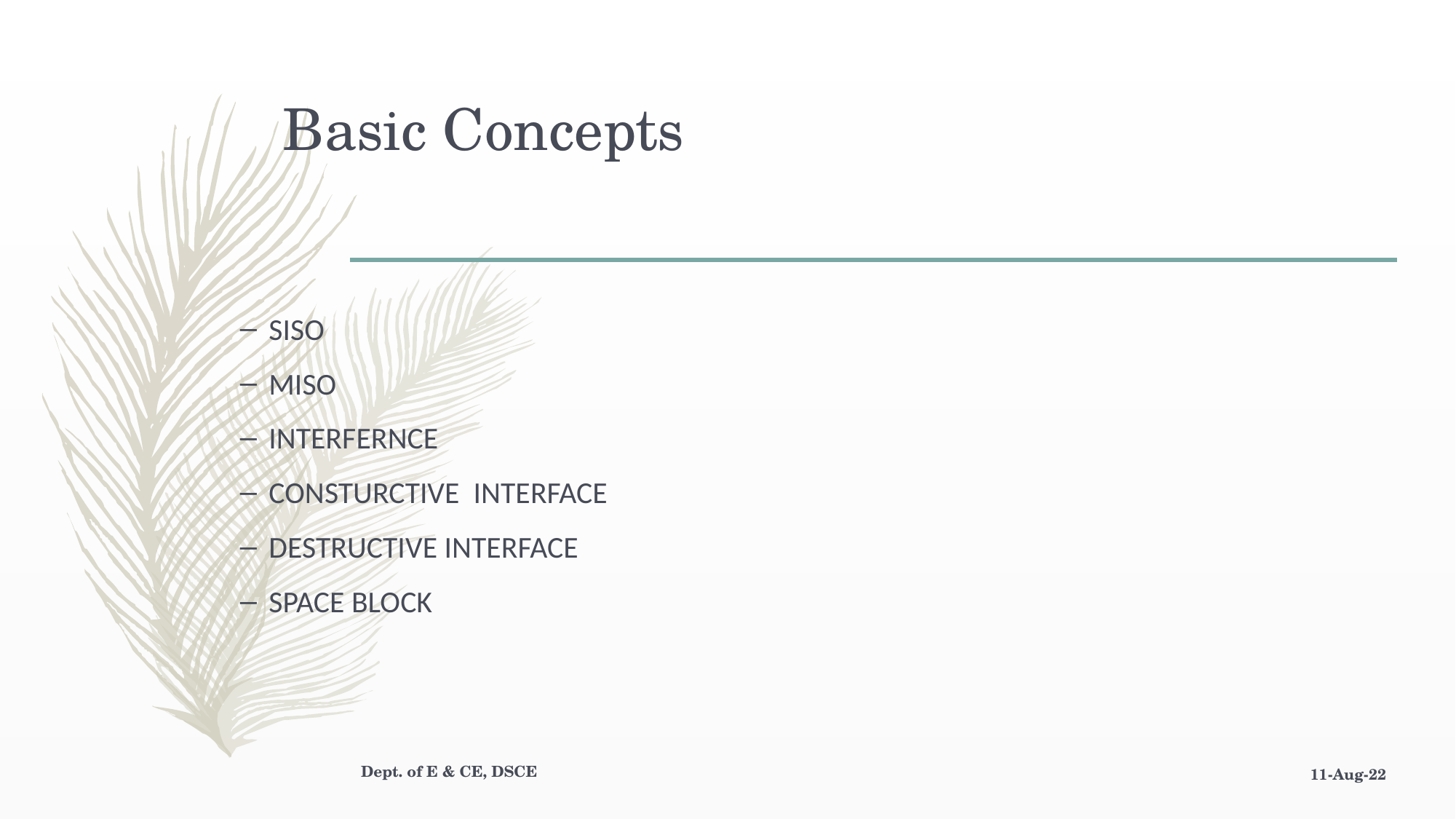

# Basic Concepts
SISO
MISO
INTERFERNCE
CONSTURCTIVE  INTERFACE
DESTRUCTIVE INTERFACE
SPACE BLOCK
Dept. of E & CE, DSCE
11-Aug-22